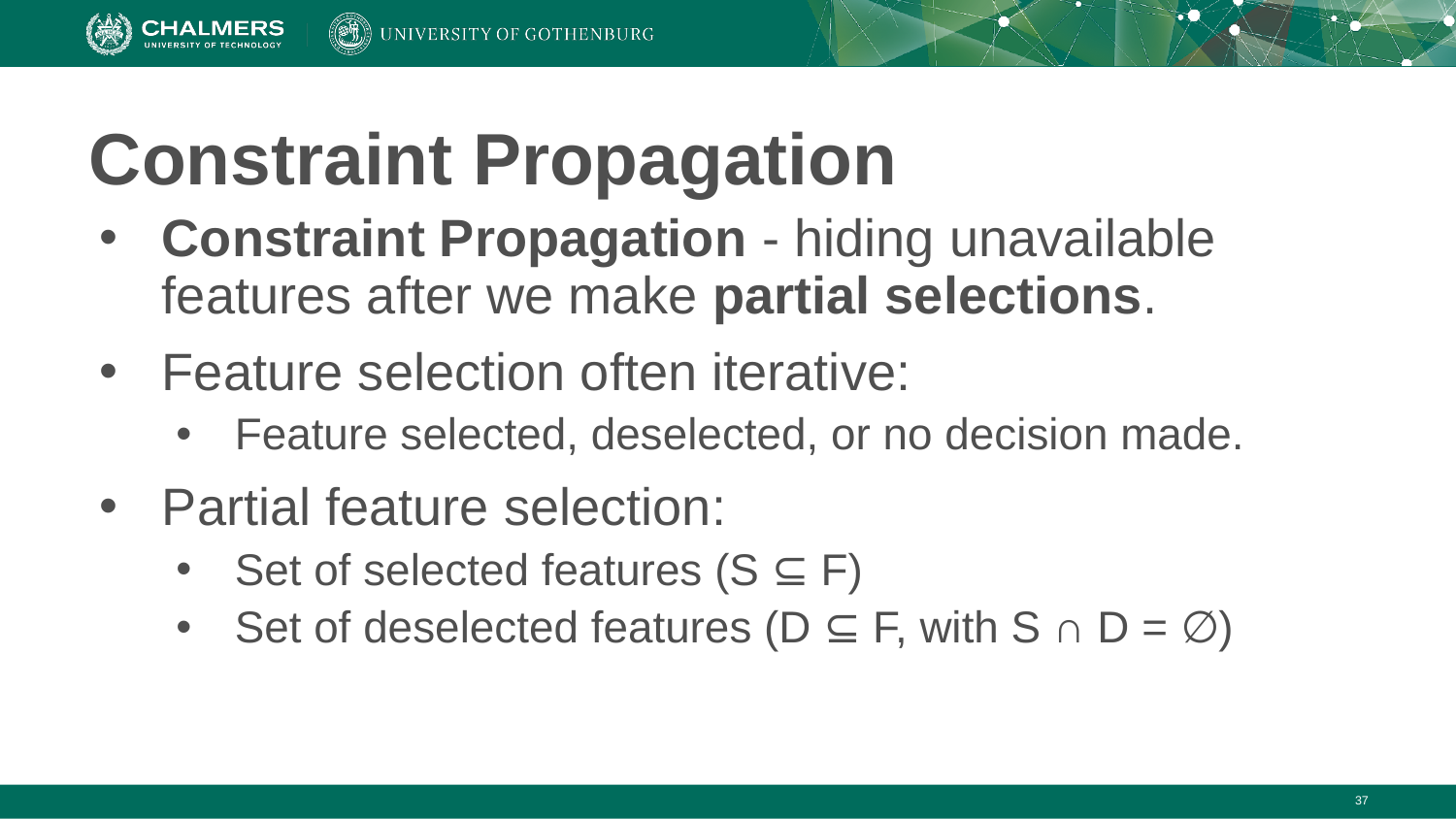

# Constraint Propagation
Constraint Propagation - hiding unavailable features after we make partial selections.
Feature selection often iterative:
Feature selected, deselected, or no decision made.
Partial feature selection:
Set of selected features (S ⊆ F)
Set of deselected features (D ⊆ F, with S ∩ D = ∅)
37